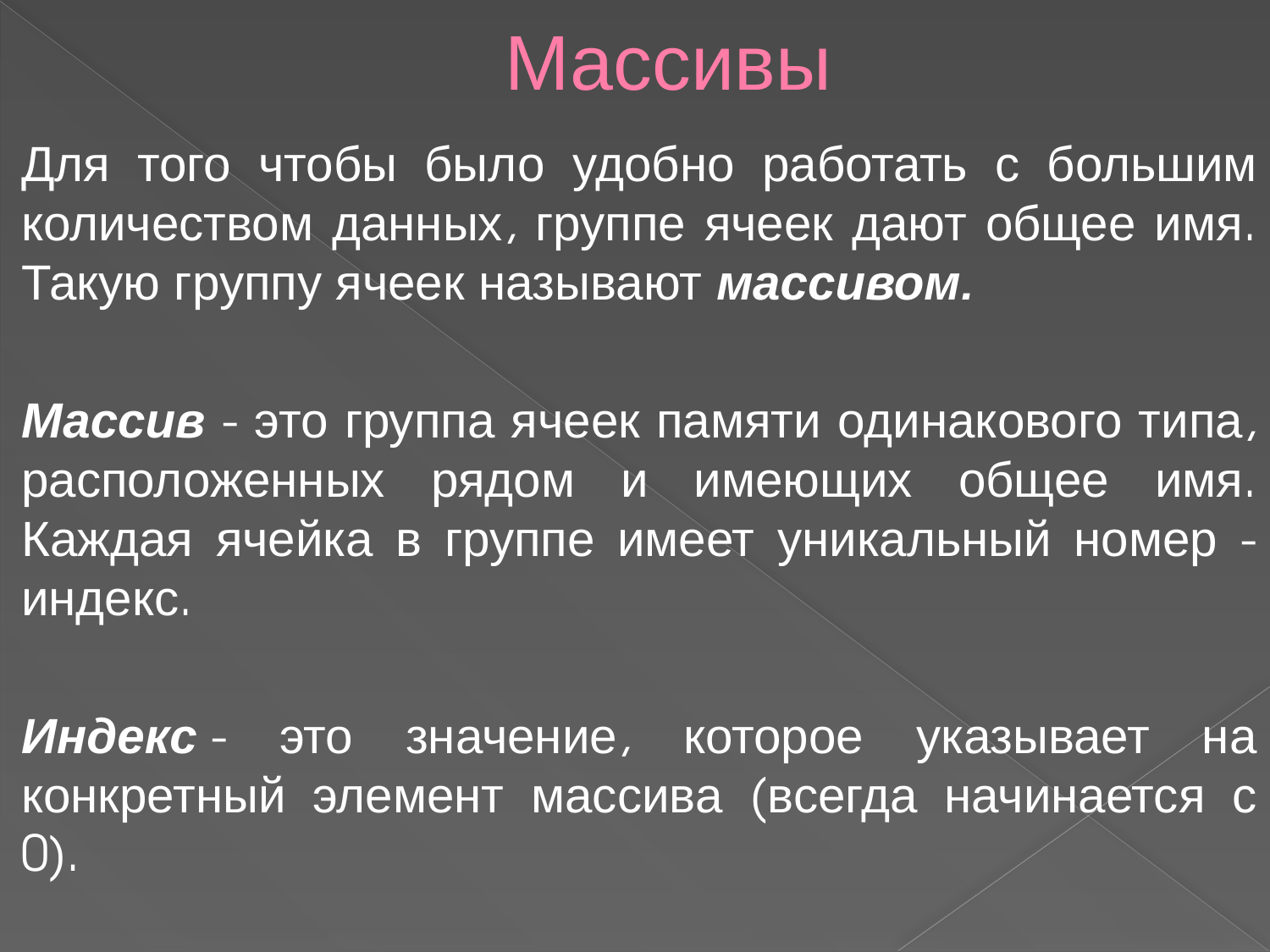

# Массивы
Для того чтобы было удобно работать с большим количеством данных, группе ячеек дают общее имя. Такую группу ячеек называют массивом.

Массив - это группа ячеек памяти одинакового типа, расположенных рядом и имеющих общее имя. Каждая ячейка в группе имеет уникальный номер - индекс.

Индекс - это значение, которое указывает на конкретный элемент массива (всегда начинается с 0).